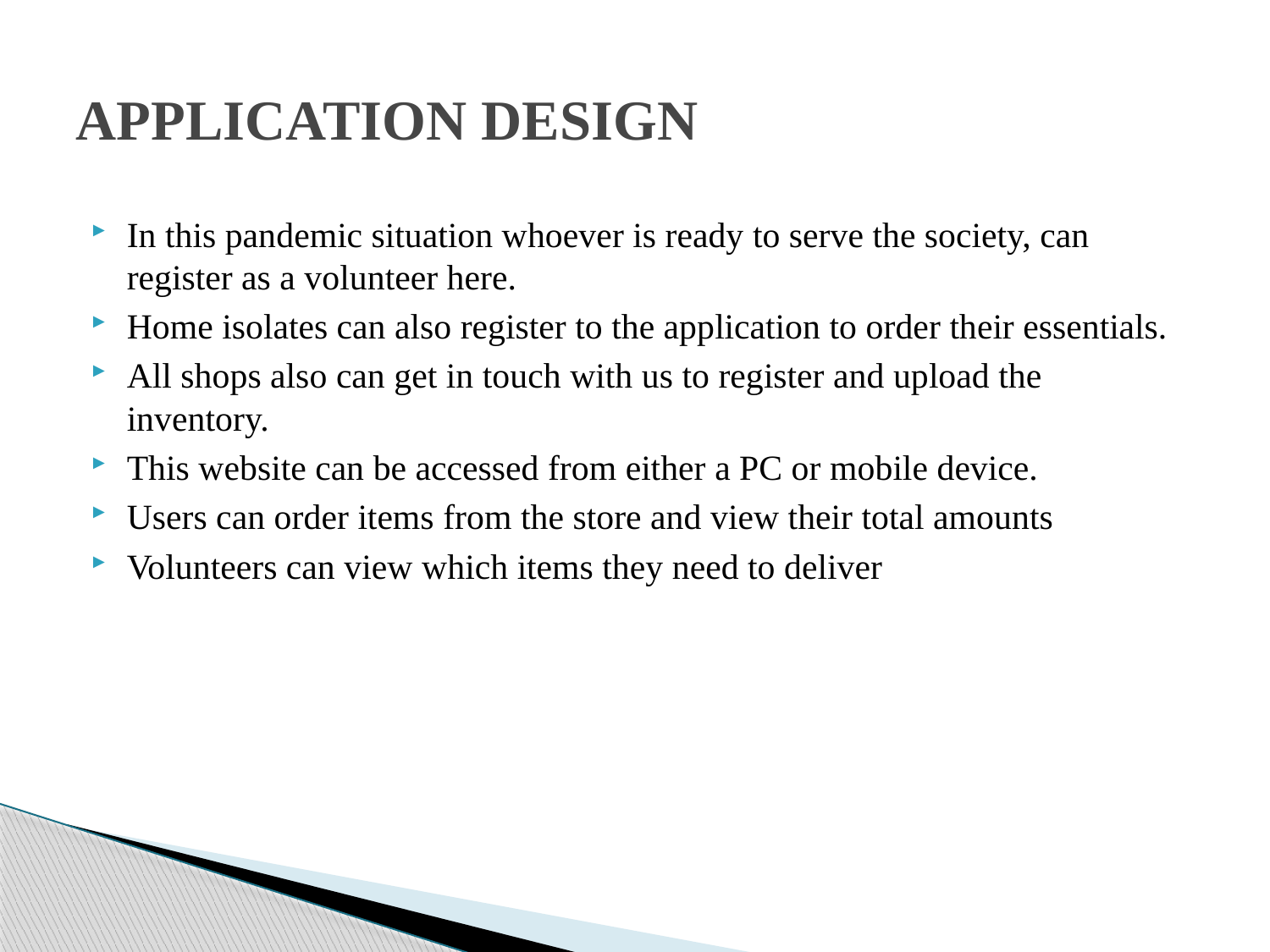

# APPLICATION DESIGN
In this pandemic situation whoever is ready to serve the society, can register as a volunteer here.
Home isolates can also register to the application to order their essentials.
All shops also can get in touch with us to register and upload the inventory.
This website can be accessed from either a PC or mobile device.
Users can order items from the store and view their total amounts
Volunteers can view which items they need to deliver